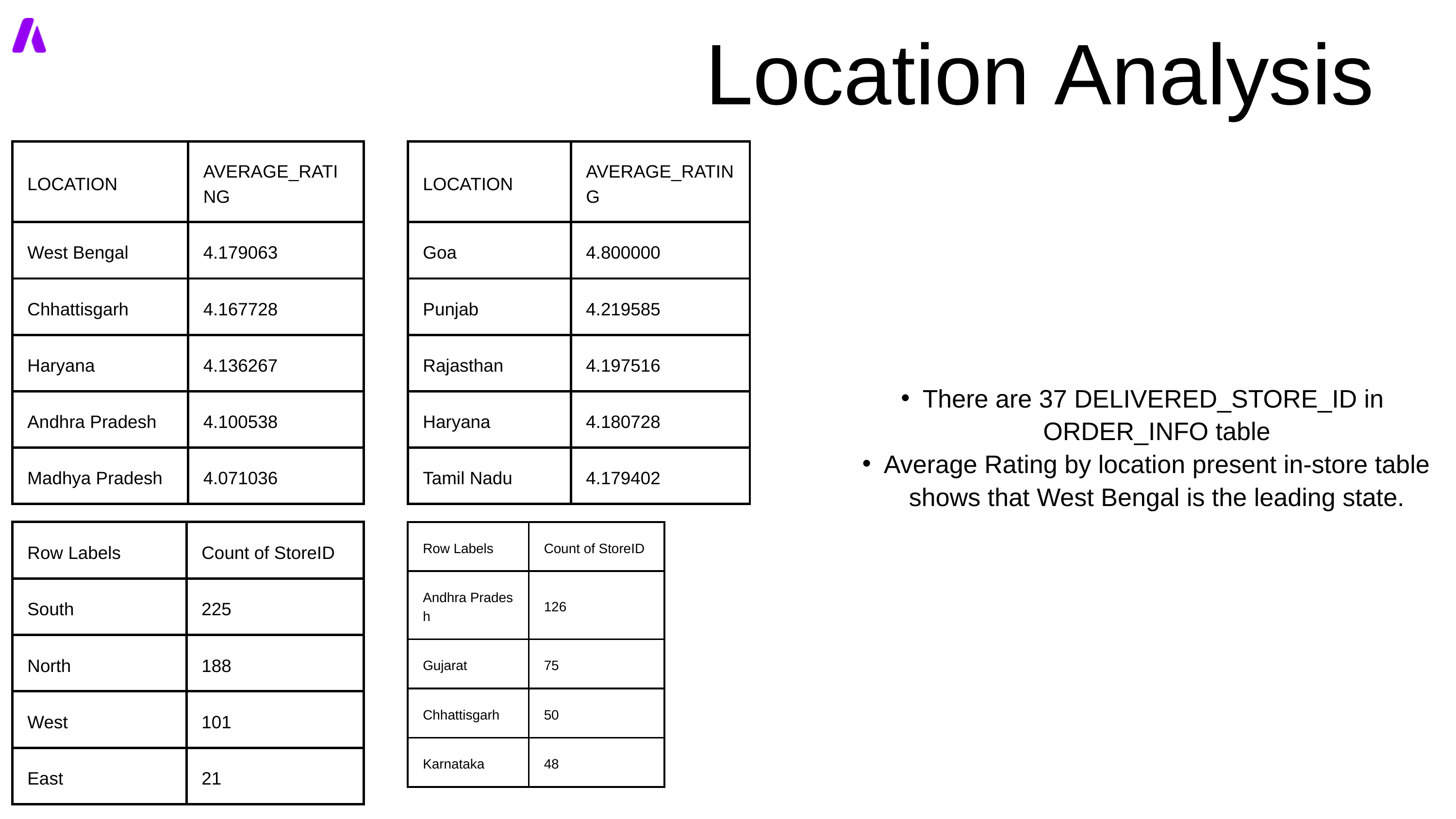

Location Analysis
| LOCATION​ | AVERAGE\_RATING​ |
| --- | --- |
| West Bengal​ | 4.179063​ |
| Chhattisgarh​ | 4.167728​ |
| Haryana​ | 4.136267​ |
| Andhra Pradesh​ | 4.100538​ |
| Madhya Pradesh​ | 4.071036​ |
| LOCATION​ | AVERAGE\_RATING​ |
| --- | --- |
| Goa​ | 4.800000​ |
| Punjab​ | 4.219585​ |
| Rajasthan​ | 4.197516​ |
| Haryana​ | 4.180728​ |
| Tamil Nadu​ | 4.179402​ |
There are 37 DELIVERED_STORE_ID in  ORDER_INFO table
Average Rating by location present in-store table​ shows that West Bengal is the leading state.

| Row Labels​ | Count of StoreID​ |
| --- | --- |
| South​ | 225​ |
| North​ | 188​ |
| West​ | 101​ |
| East​ | 21​ |
| Row Labels​ | Count of StoreID​ |
| --- | --- |
| Andhra Pradesh​ | 126​ |
| Gujarat​ | 75​ |
| Chhattisgarh​ | 50​ |
| Karnataka​ | 48​ |